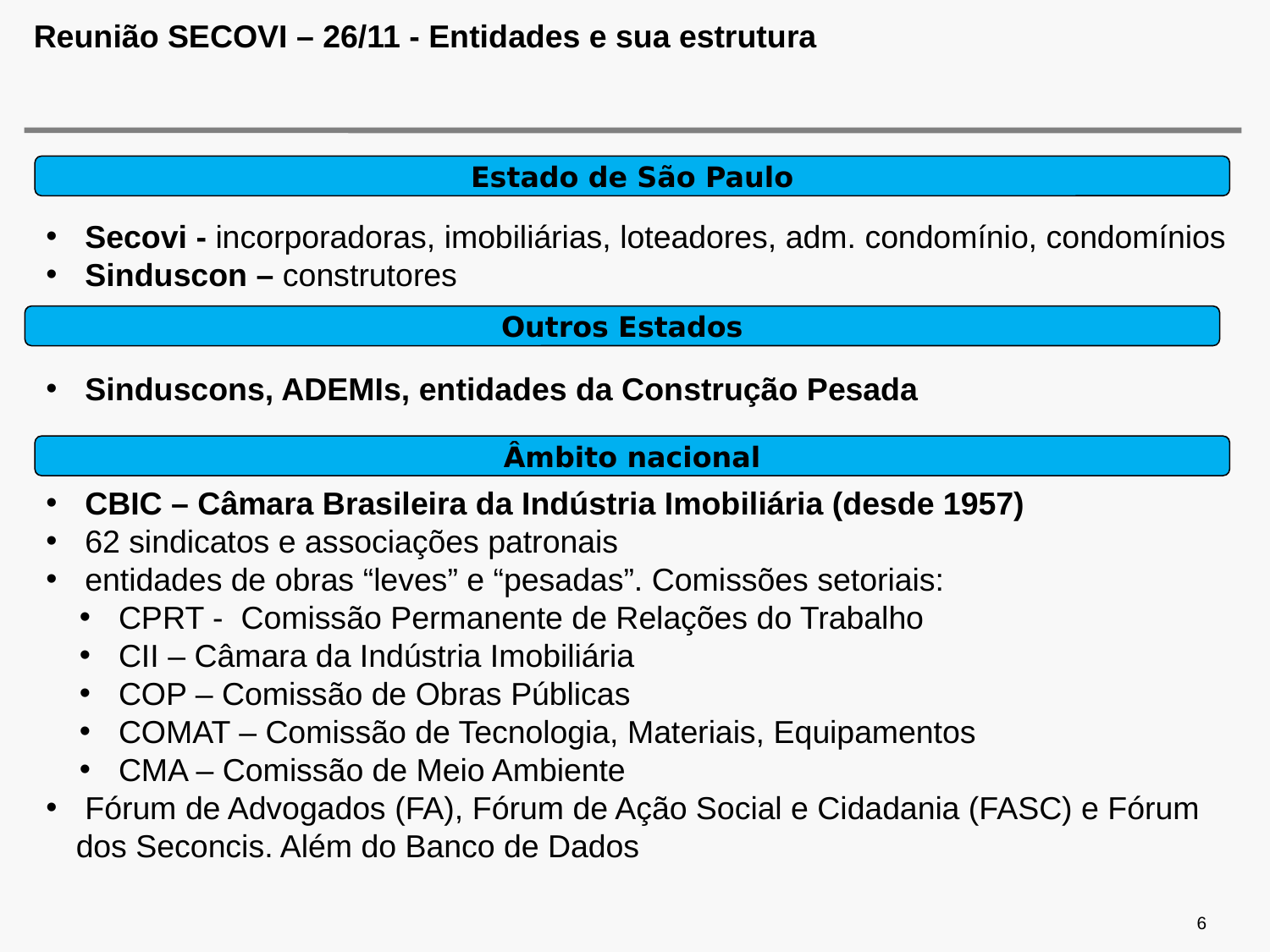

# Reunião SECOVI – 26/11 - Entidades e sua estrutura

 Secovi - incorporadoras, imobiliárias, loteadores, adm. condomínio, condomínios
 Sinduscon – construtores

 Sinduscons, ADEMIs, entidades da Construção Pesada

 CBIC – Câmara Brasileira da Indústria Imobiliária (desde 1957)
 62 sindicatos e associações patronais
 entidades de obras “leves” e “pesadas”. Comissões setoriais:
 CPRT -  Comissão Permanente de Relações do Trabalho
 CII – Câmara da Indústria Imobiliária
 COP – Comissão de Obras Públicas
 COMAT – Comissão de Tecnologia, Materiais, Equipamentos
 CMA – Comissão de Meio Ambiente
 Fórum de Advogados (FA), Fórum de Ação Social e Cidadania (FASC) e Fórum dos Seconcis. Além do Banco de Dados

Estado de São Paulo

Outros Estados
Âmbito nacional
6